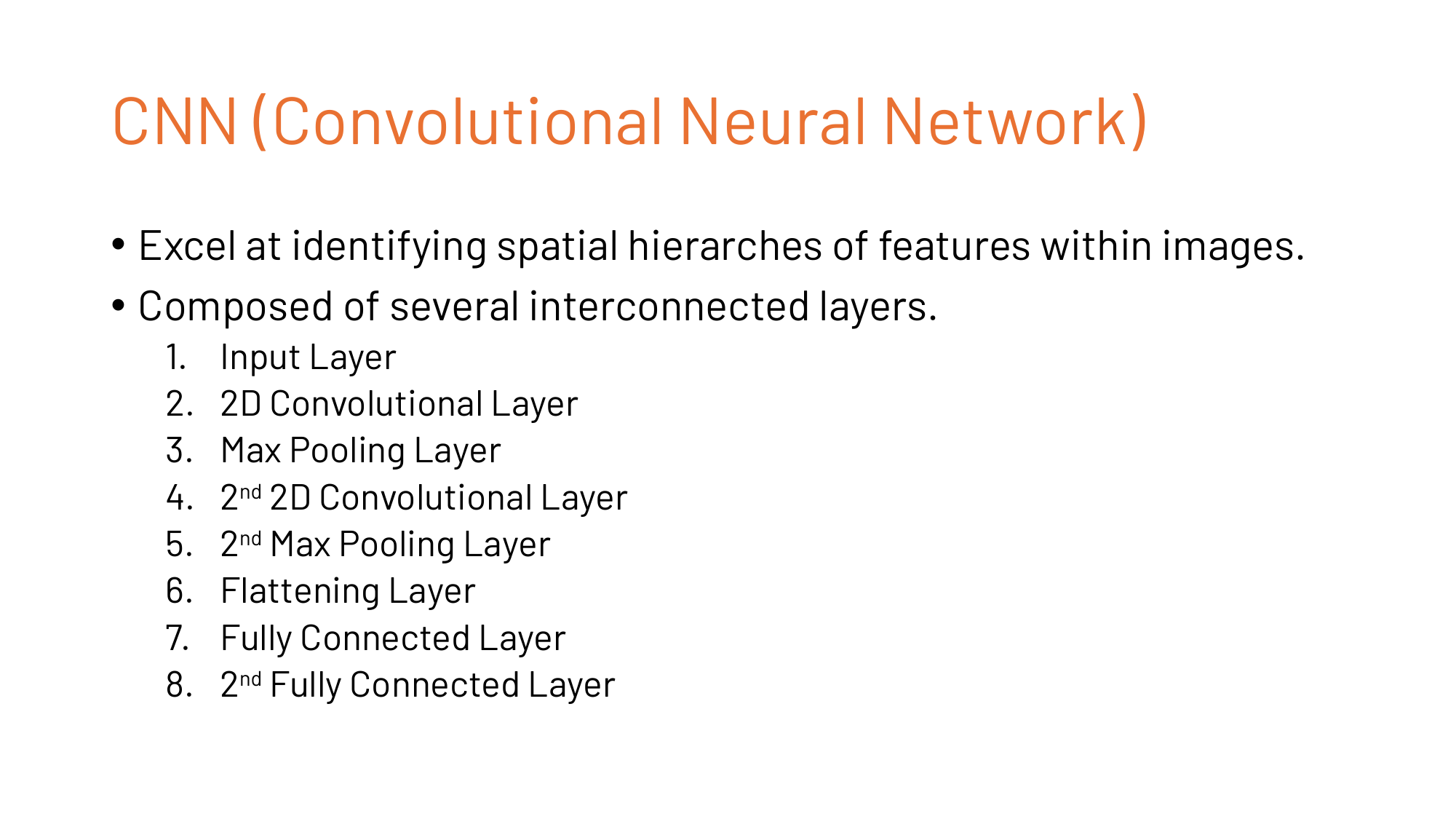

# CNN (Convolutional Neural Network)
Excel at identifying spatial hierarches of features within images.
Composed of several interconnected layers.
Input Layer
2D Convolutional Layer
Max Pooling Layer
2nd 2D Convolutional Layer
2nd Max Pooling Layer
Flattening Layer
Fully Connected Layer
2nd Fully Connected Layer